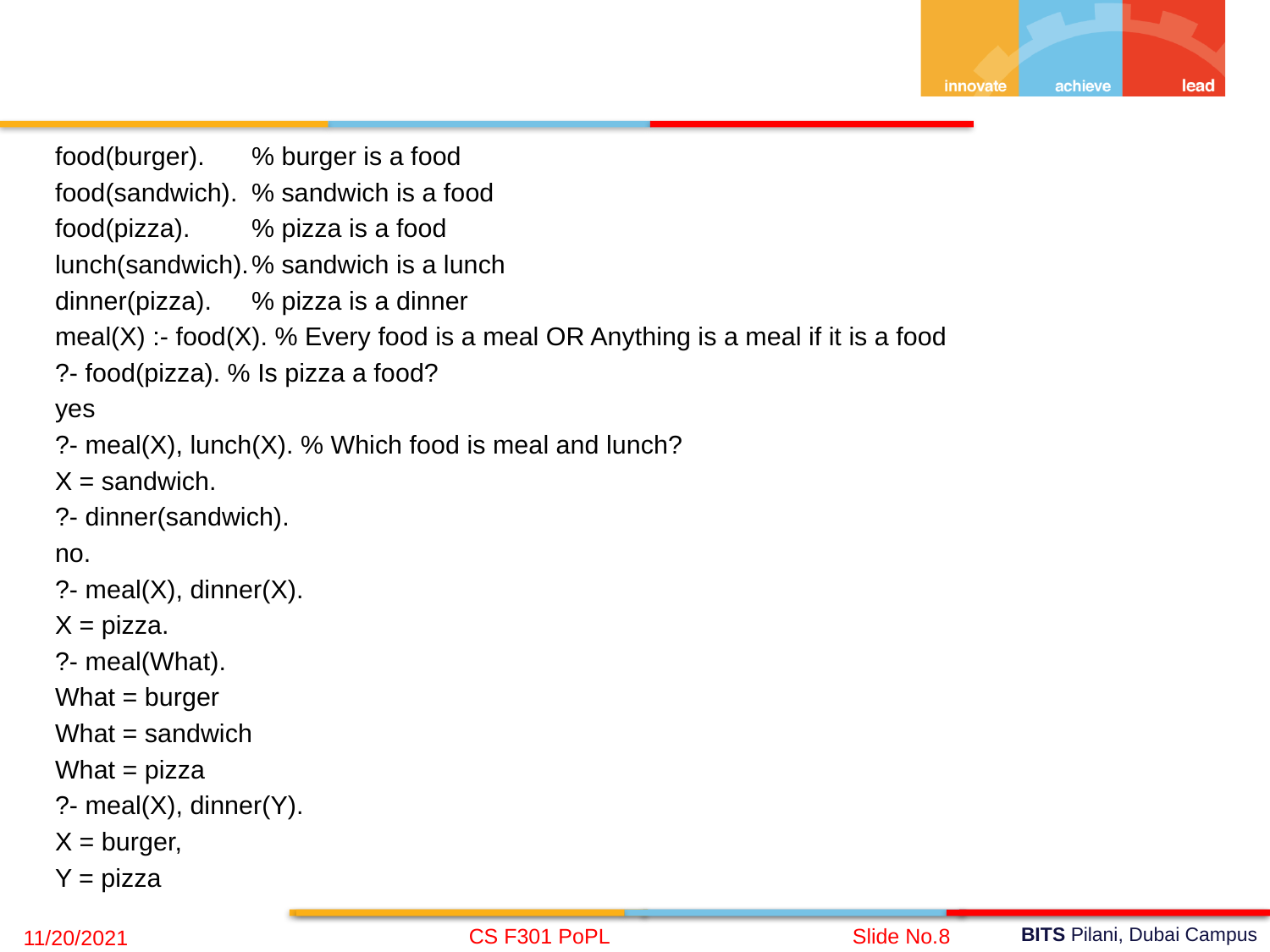

food(burger).	% burger is a food
food(sandwich).	% sandwich is a food
food(pizza).	% pizza is a food
lunch(sandwich).	% sandwich is a lunch
dinner(pizza).	% pizza is a dinner
meal(X) :- food(X). % Every food is a meal OR Anything is a meal if it is a food
?- food(pizza). % Is pizza a food?
yes
?- meal(X), lunch(X). % Which food is meal and lunch?
X = sandwich.
?- dinner(sandwich).
no.
?- meal(X), dinner(X).
X = pizza.
?- meal(What).
What = burger
What = sandwich
What = pizza
?- meal(X), dinner(Y).
X = burger,
Y = pizza

CS F301 PoPL
Slide No.8
11/20/2021